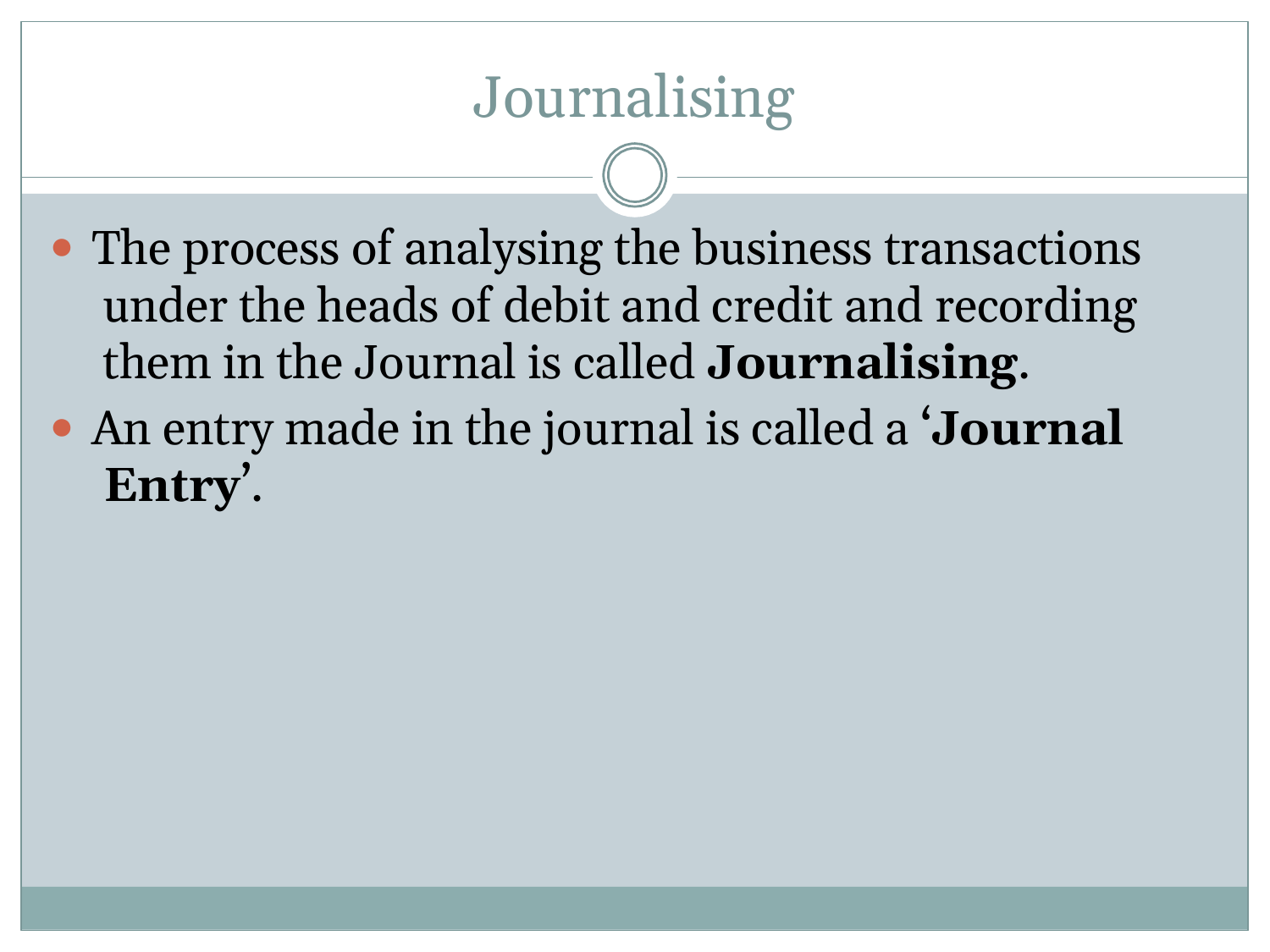

# Journalising
The process of analysing the business transactions  under the heads of debit and credit and recording  them in the Journal is called Journalising.
An entry made in the journal is called a ‘Journal  Entry’.